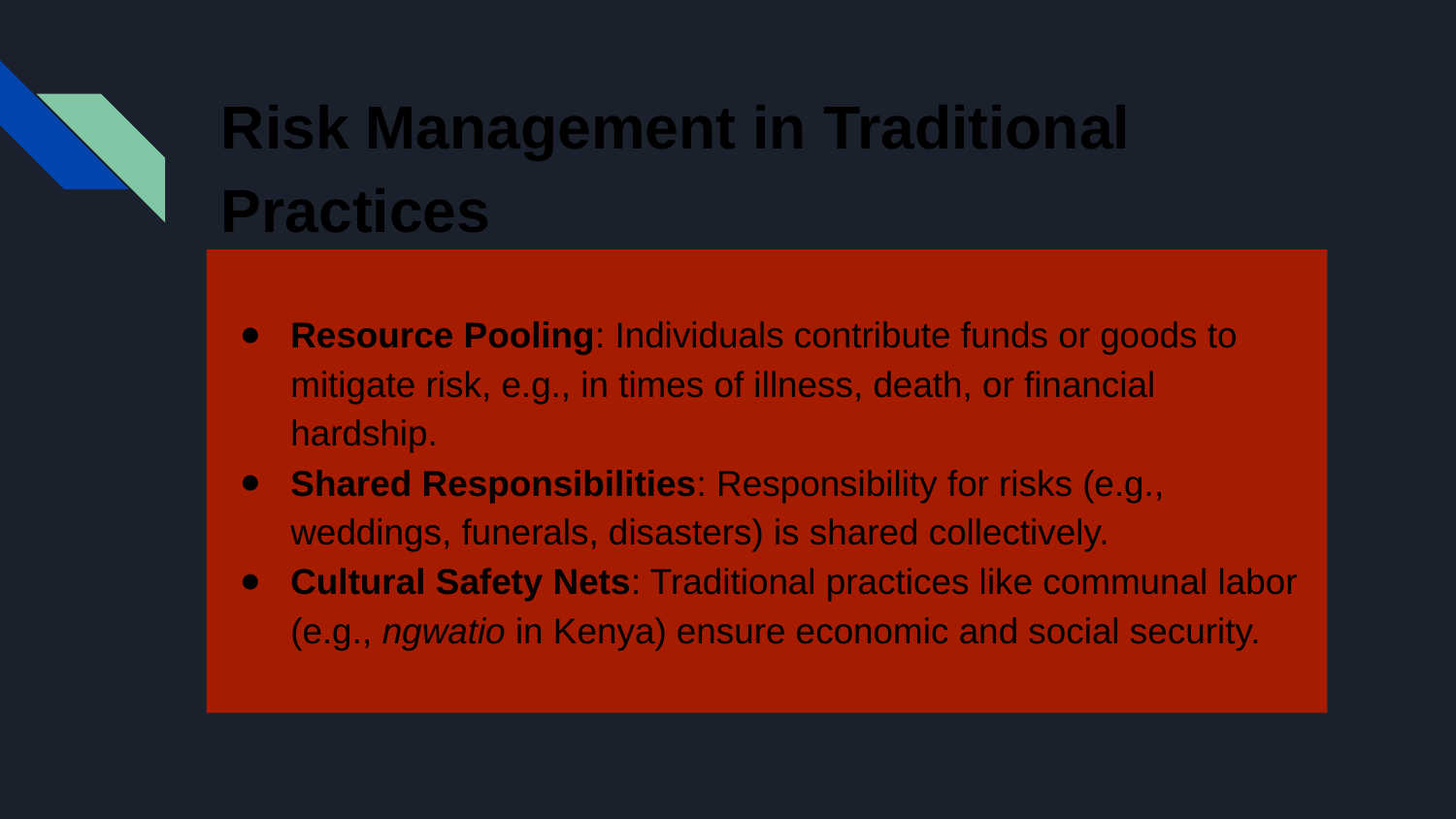

# Risk Management in Traditional Practices

Resource Pooling: Individuals contribute funds or goods to mitigate risk, e.g., in times of illness, death, or financial hardship.
Shared Responsibilities: Responsibility for risks (e.g., weddings, funerals, disasters) is shared collectively.
Cultural Safety Nets: Traditional practices like communal labor (e.g., ngwatio in Kenya) ensure economic and social security.